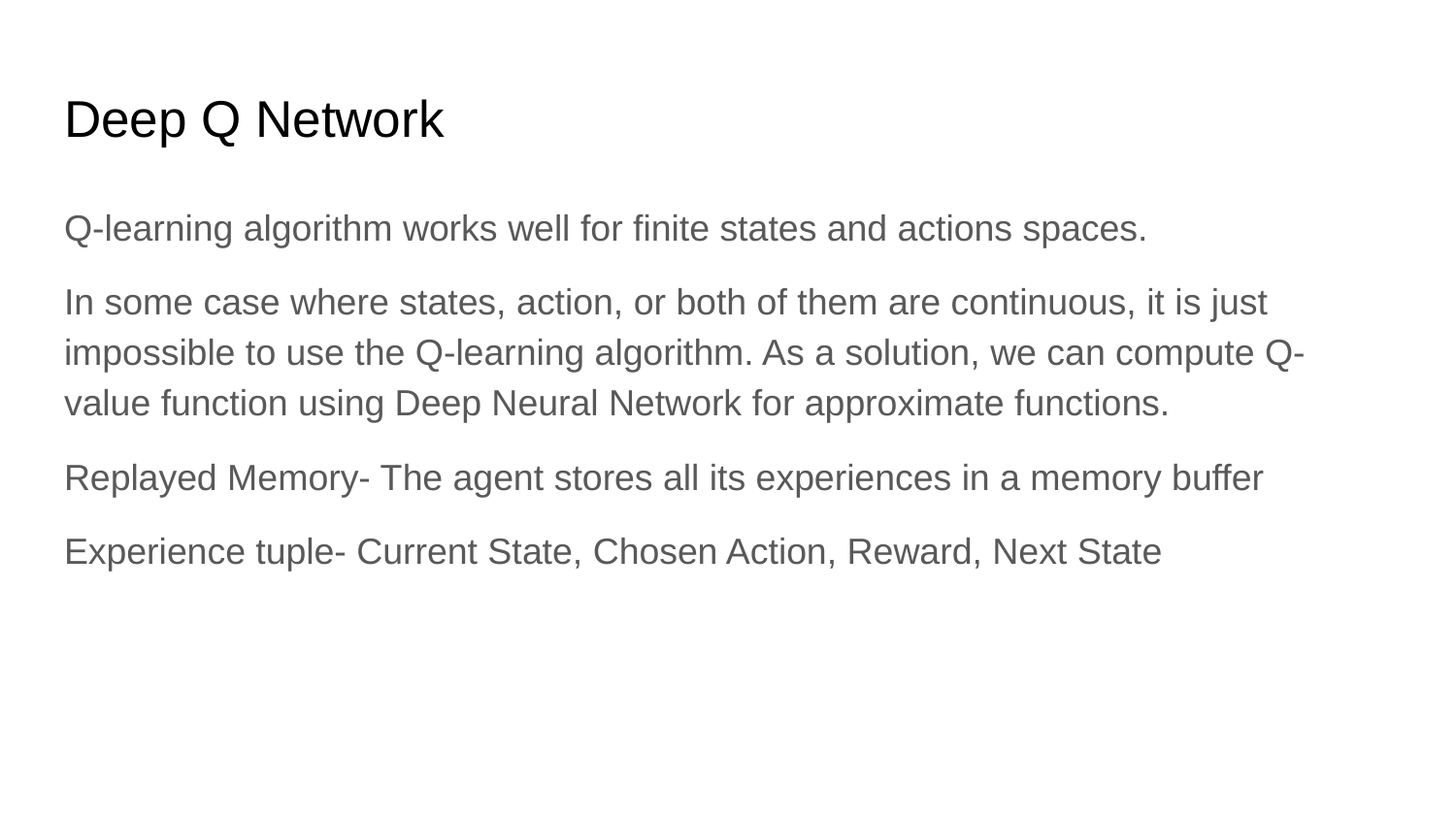

# Deep Q Network
Q-learning algorithm works well for finite states and actions spaces.
In some case where states, action, or both of them are continuous, it is just impossible to use the Q-learning algorithm. As a solution, we can compute Q-value function using Deep Neural Network for approximate functions.
Replayed Memory- The agent stores all its experiences in a memory buffer
Experience tuple- Current State, Chosen Action, Reward, Next State